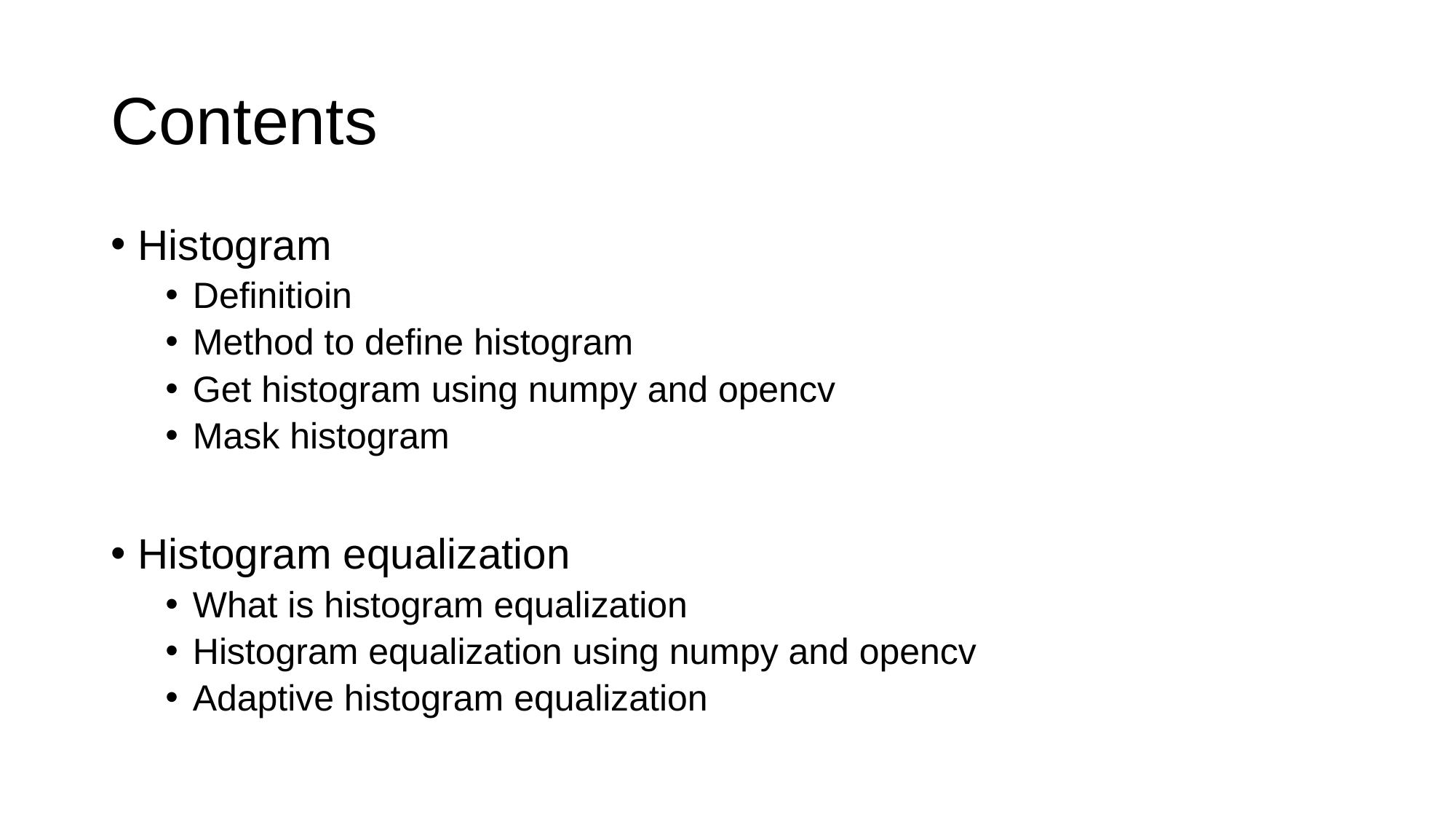

# Contents
Histogram
Definitioin
Method to define histogram
Get histogram using numpy and opencv
Mask histogram

Histogram equalization
What is histogram equalization
Histogram equalization using numpy and opencv
Adaptive histogram equalization